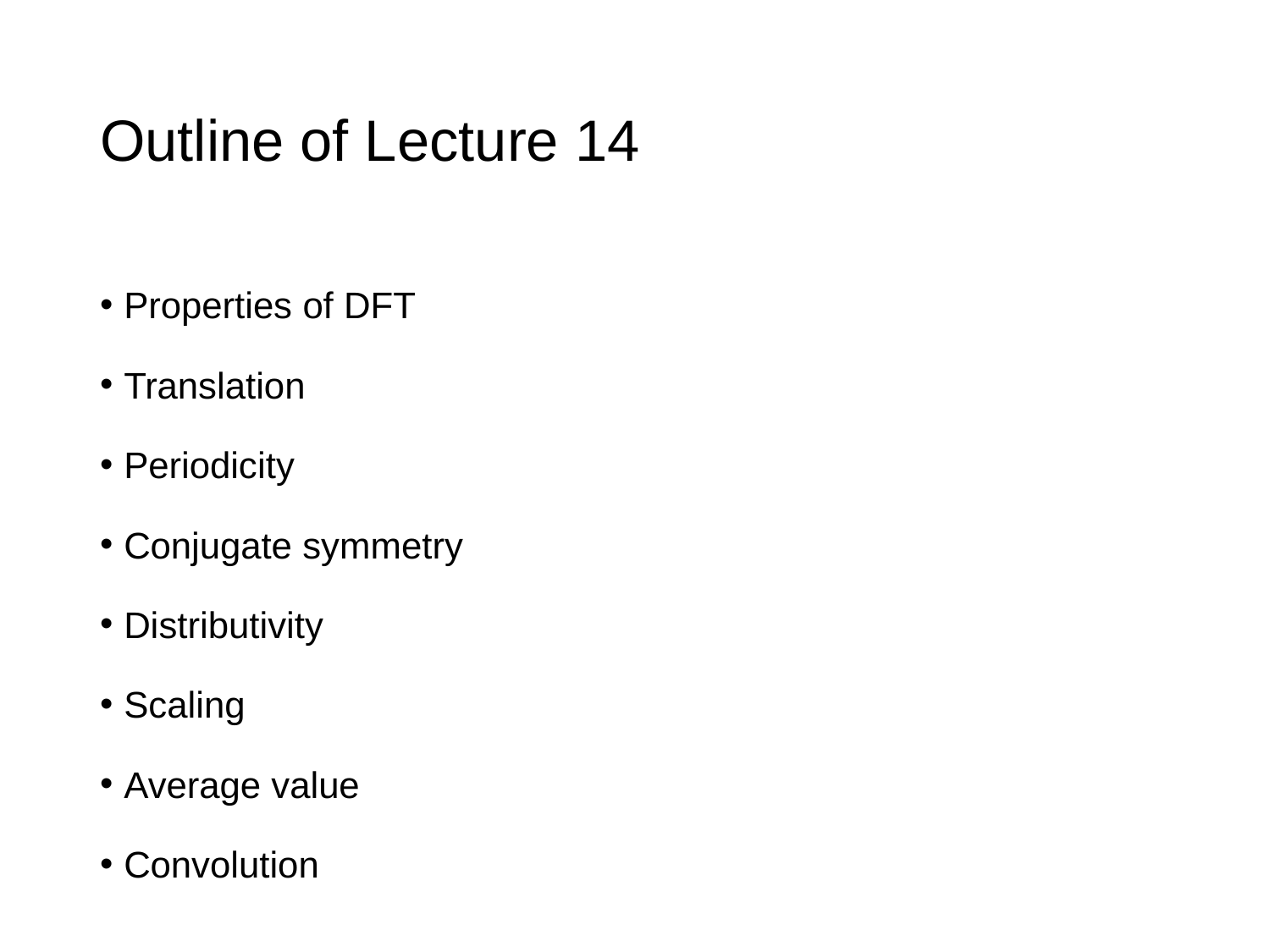

# Outline of Lecture 14
Properties of DFT
Translation
Periodicity
Conjugate symmetry
Distributivity
Scaling
Average value
Convolution